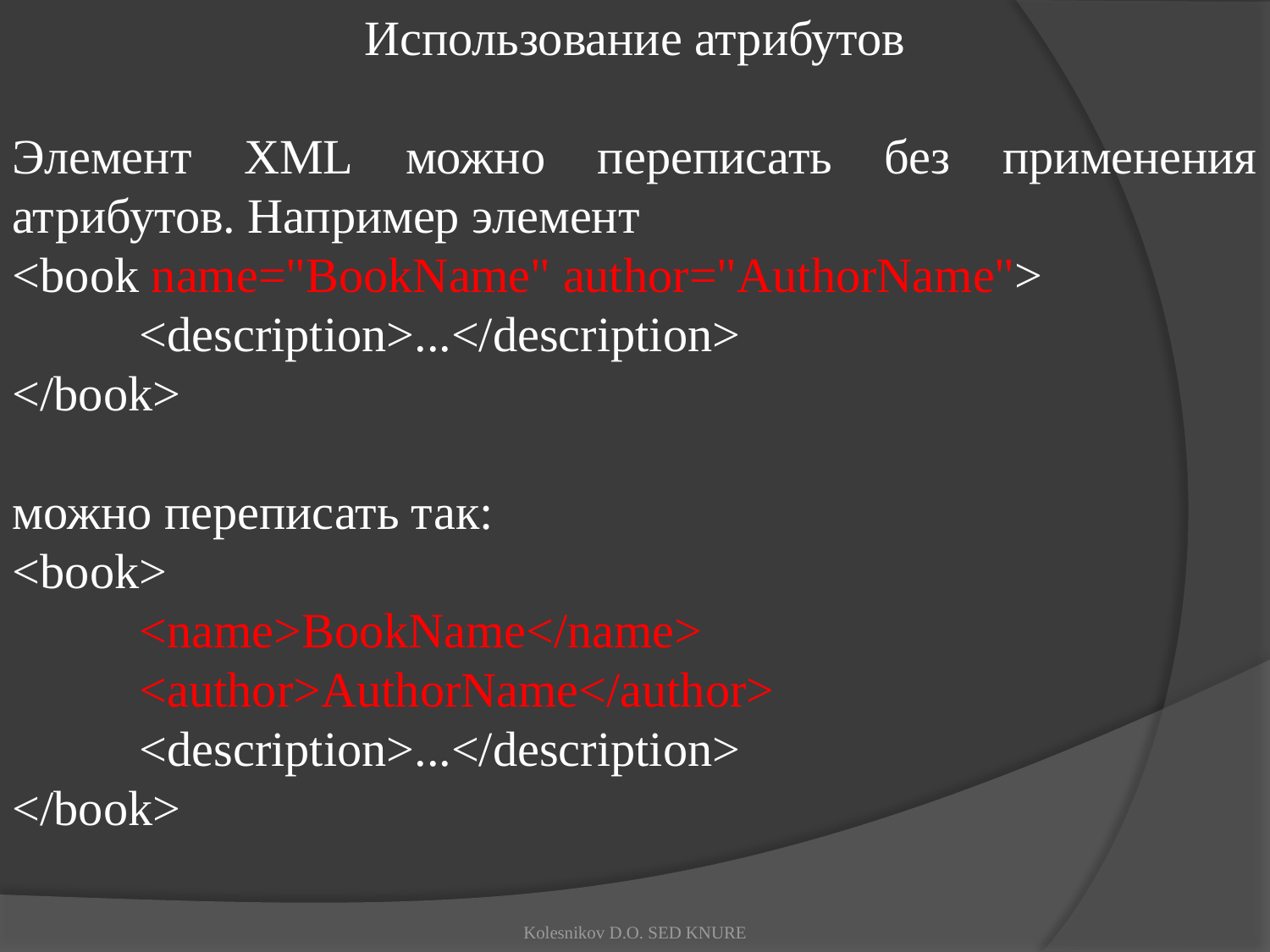

Использование атрибутов

Элемент XML можно переписать без применения атрибутов. Например элемент
<book name="BookName" author="AuthorName">
	<description>...</description>
</book>

можно переписать так:
<book>
	<name>BookName</name>
	<author>AuthorName</author>
	<description>...</description>
</book>
Kolesnikov D.O. SED KNURE